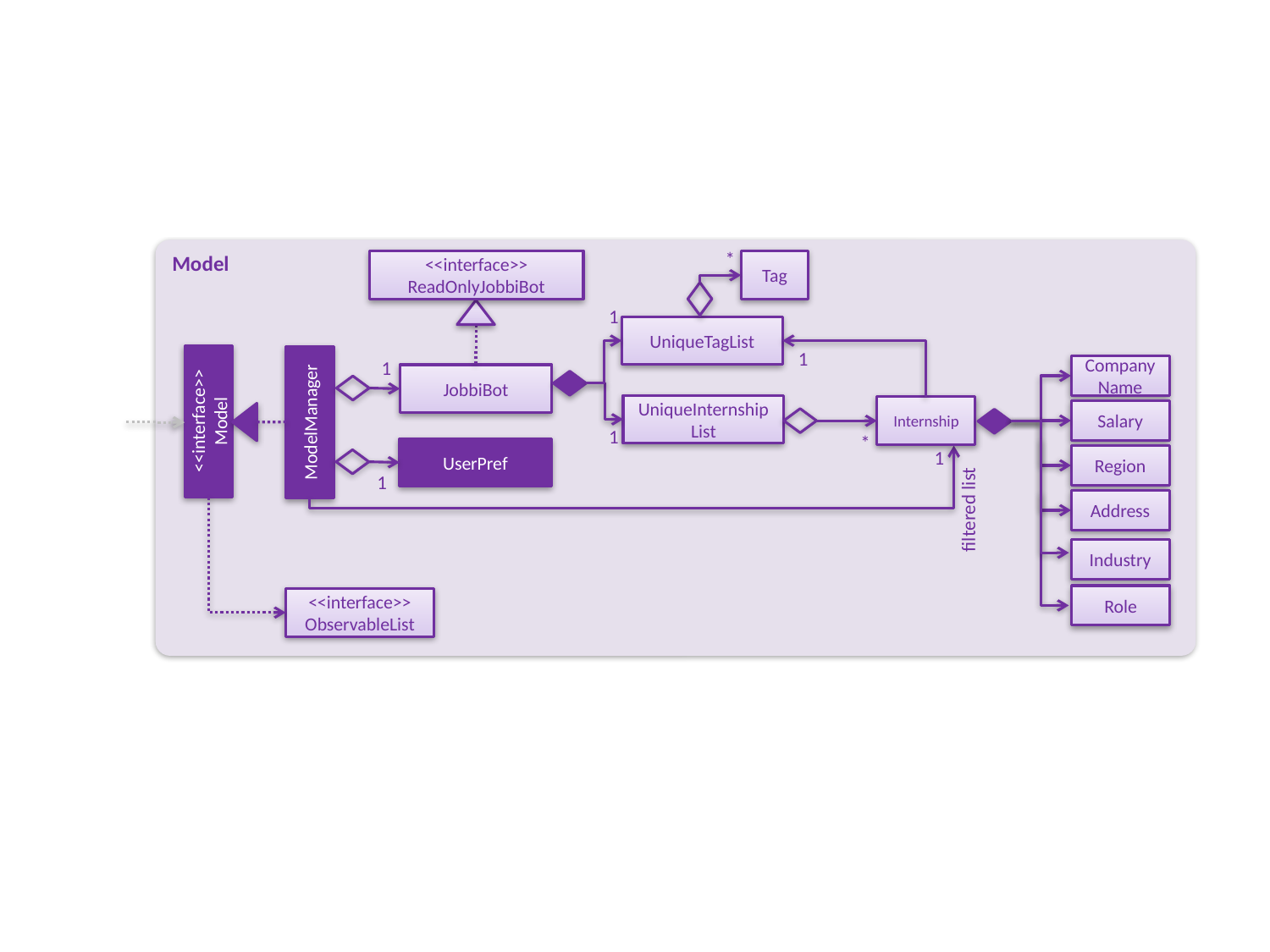

Model
*
<<interface>>
ReadOnlyJobbiBot
Tag

1
UniqueTagList
1
1
Company Name
JobbiBot

UniqueInternshipList
Internship
<<interface>>
Model
ModelManager
Salary

1
*
UserPref
1
Region

1
Address
filtered list
Industry
Role
<<interface>>
ObservableList